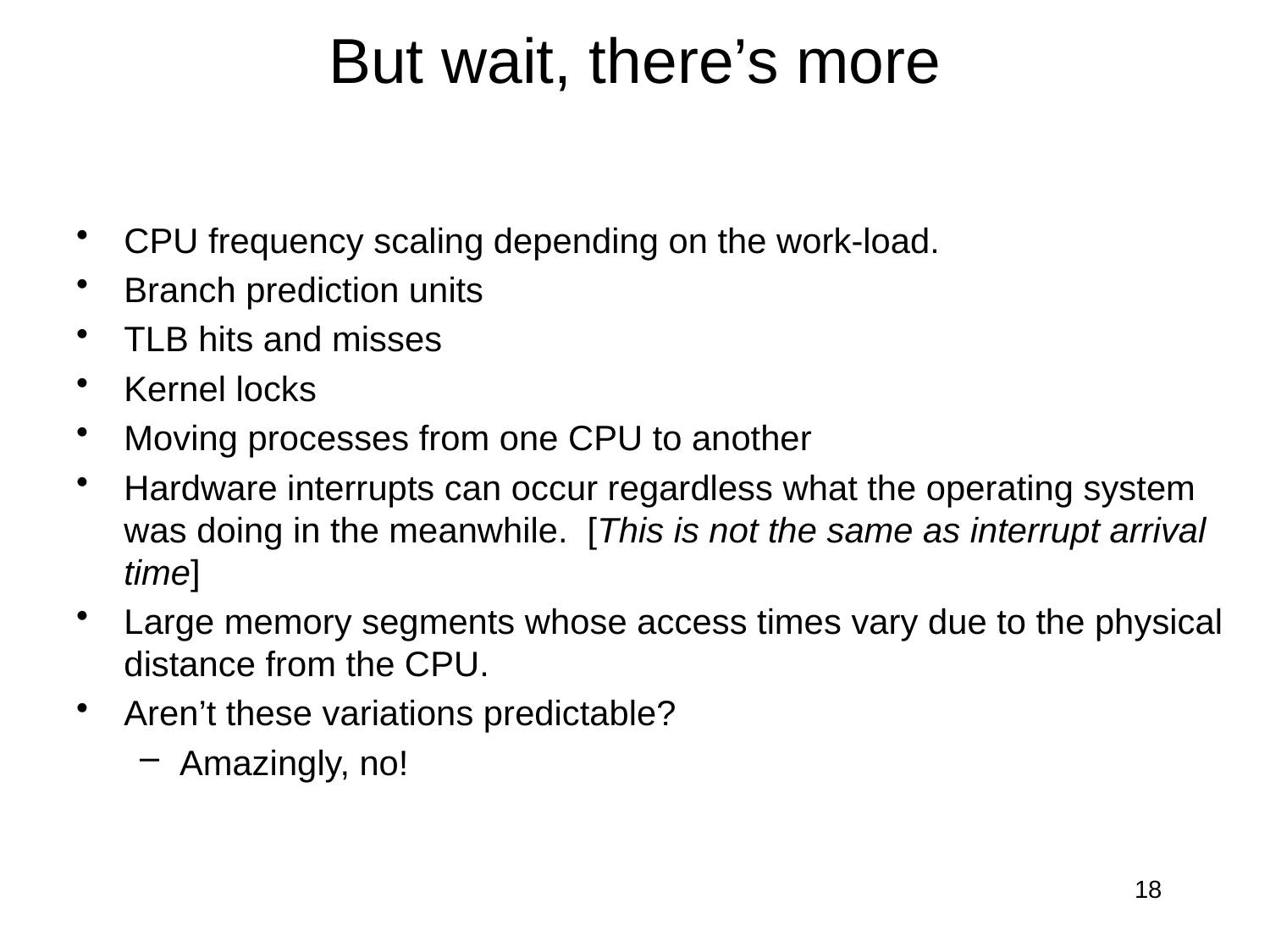

# But wait, there’s more
CPU frequency scaling depending on the work-load.
Branch prediction units
TLB hits and misses
Kernel locks
Moving processes from one CPU to another
Hardware interrupts can occur regardless what the operating system was doing in the meanwhile.  [This is not the same as interrupt arrival time]
Large memory segments whose access times vary due to the physical distance from the CPU.
Aren’t these variations predictable?
Amazingly, no!

18